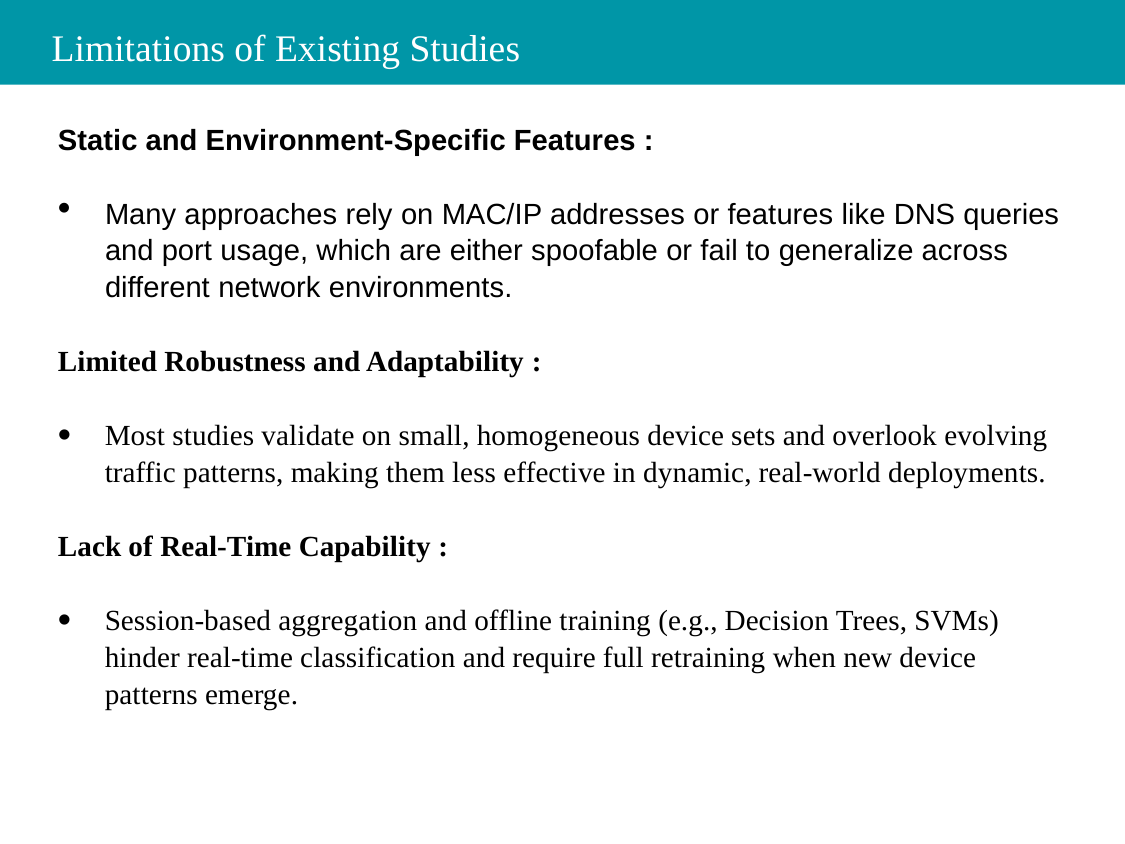

# Limitations of Existing Studies
Static and Environment-Specific Features :

Many approaches rely on MAC/IP addresses or features like DNS queries and port usage, which are either spoofable or fail to generalize across different network environments.

Limited Robustness and Adaptability :

Most studies validate on small, homogeneous device sets and overlook evolving traffic patterns, making them less effective in dynamic, real-world deployments.

Lack of Real-Time Capability :

Session-based aggregation and offline training (e.g., Decision Trees, SVMs) hinder real-time classification and require full retraining when new device patterns emerge.